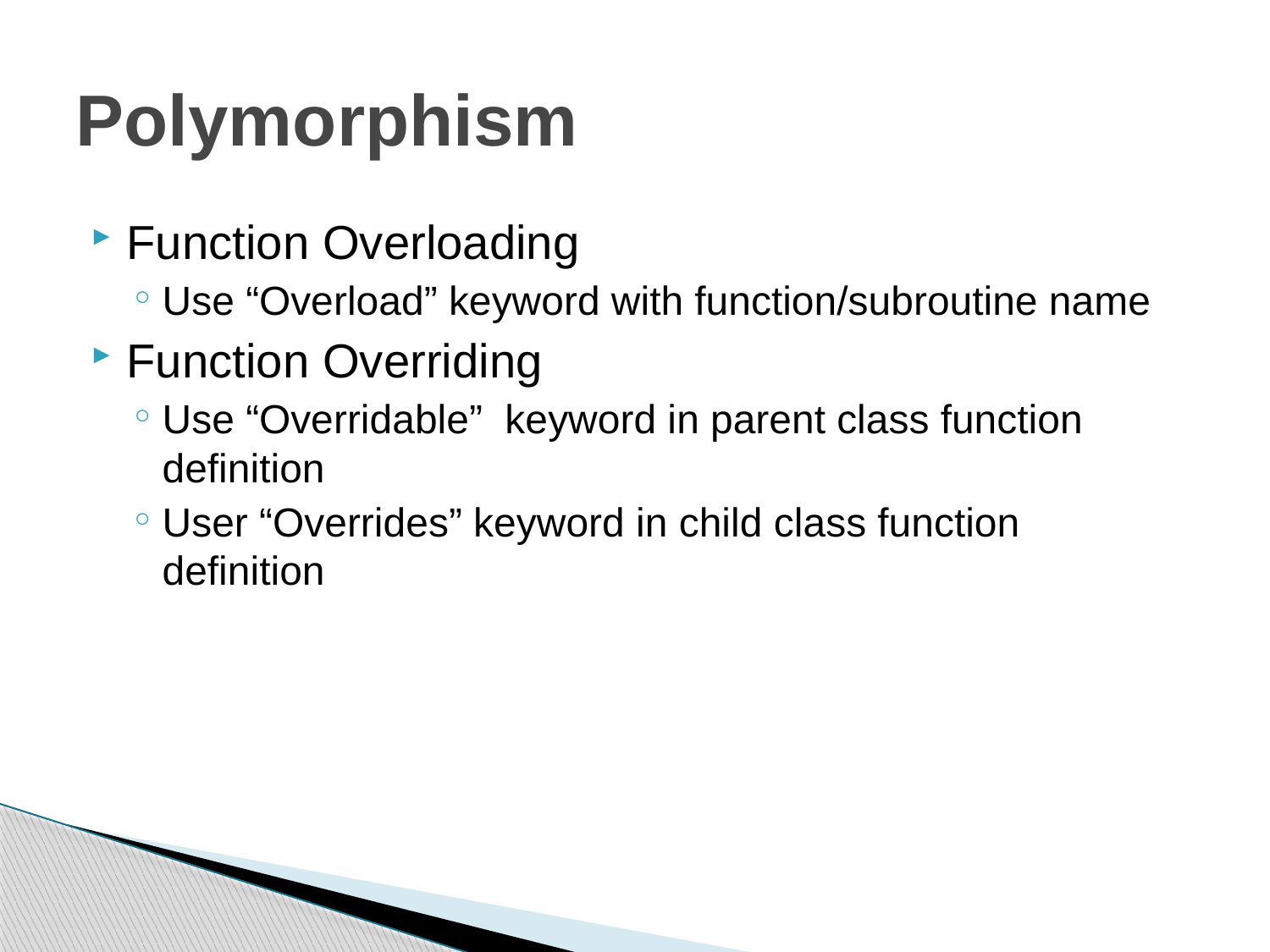

# Polymorphism
Function Overloading
Use “Overload” keyword with function/subroutine name
Function Overriding
Use “Overridable”  keyword in parent class function definition
User “Overrides” keyword in child class function definition